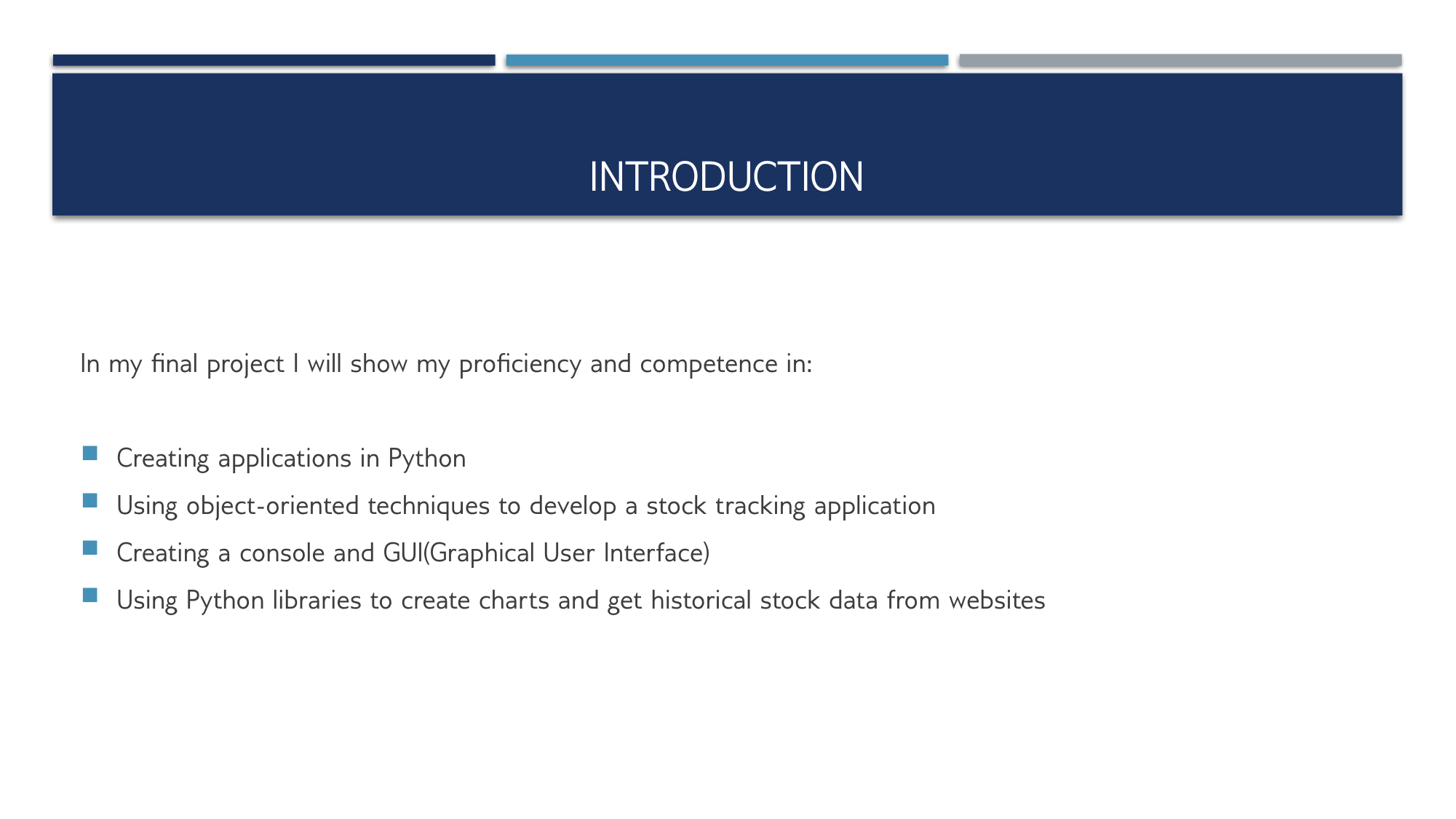

# INTRODUCTION
In my final project I will show my proficiency and competence in:

Creating applications in Python
Using object-oriented techniques to develop a stock tracking application
Creating a console and GUI(Graphical User Interface)
Using Python libraries to create charts and get historical stock data from websites